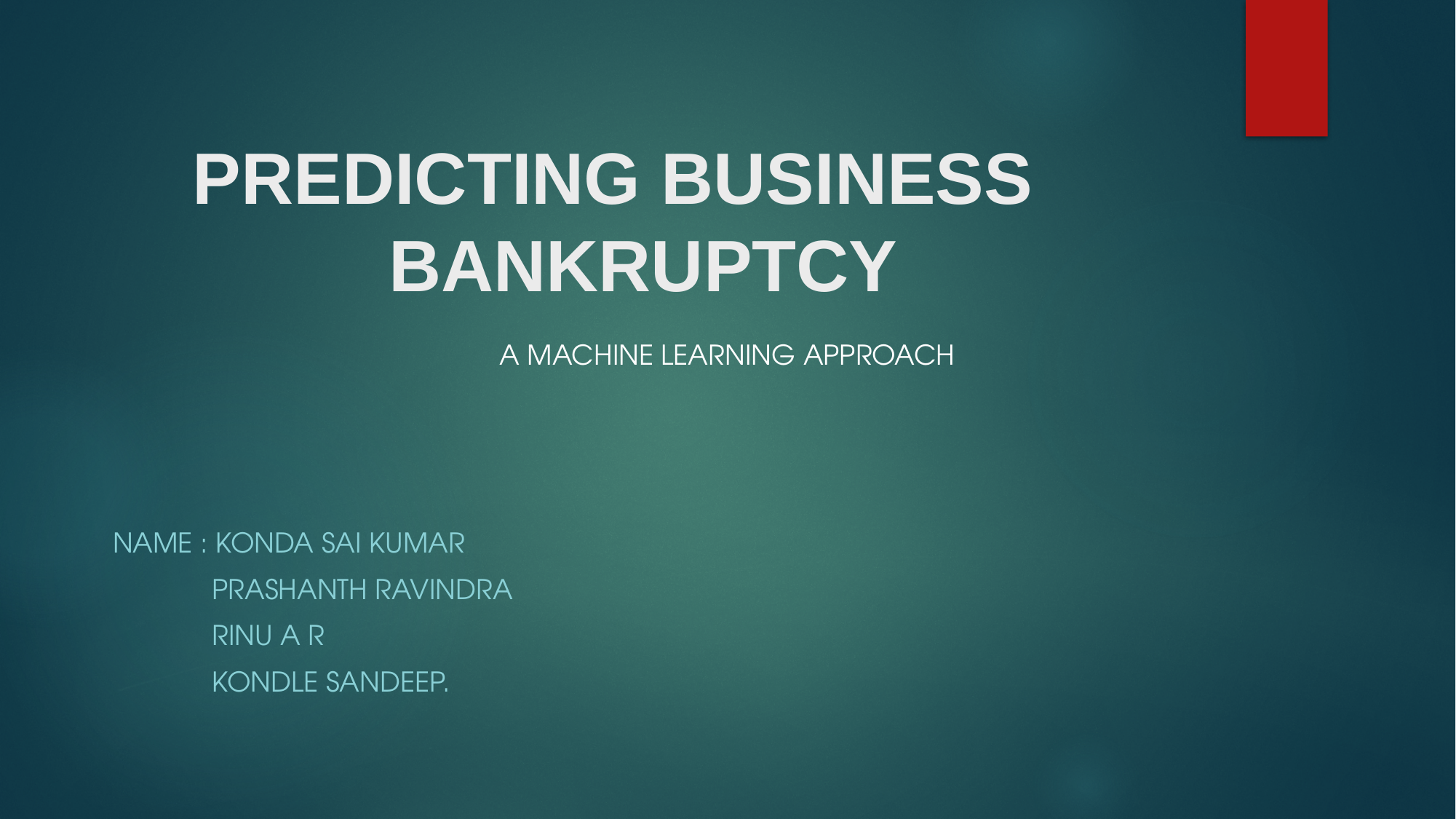

# PREDICTING BUSINESS    BANKRUPTCY
A MACHINE LEARNING APPROACH

NAME : Konda Sai kumar
             Prashanth Ravindra
             Rinu A R
             Kondle Sandeep.